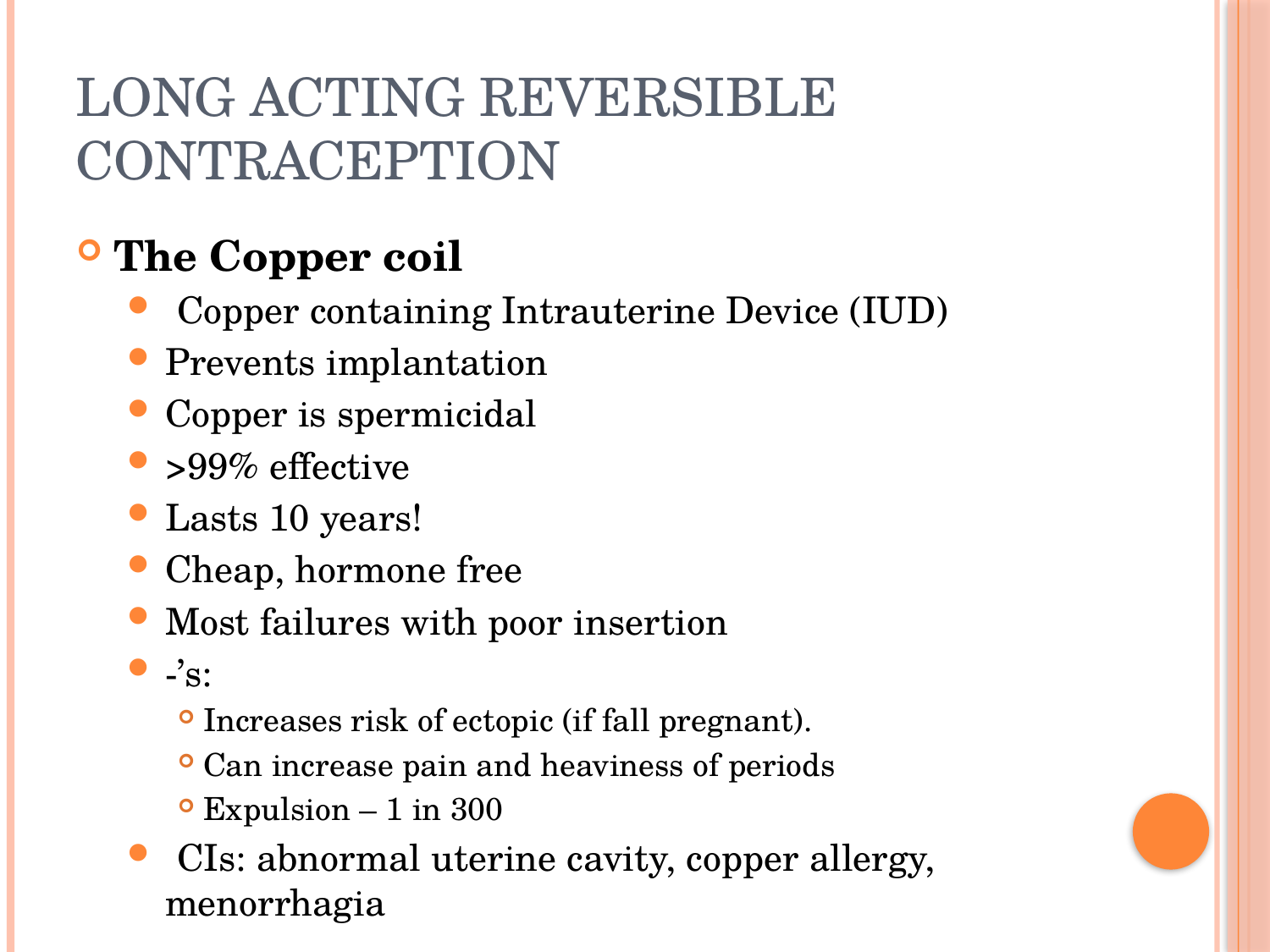

# Long Acting reversible Contraception
The Copper coil
 Copper containing Intrauterine Device (IUD)
Prevents implantation
Copper is spermicidal
>99% effective
Lasts 10 years!
Cheap, hormone free
Most failures with poor insertion
-’s:
Increases risk of ectopic (if fall pregnant).
Can increase pain and heaviness of periods
Expulsion – 1 in 300
 CIs: abnormal uterine cavity, copper allergy, menorrhagia